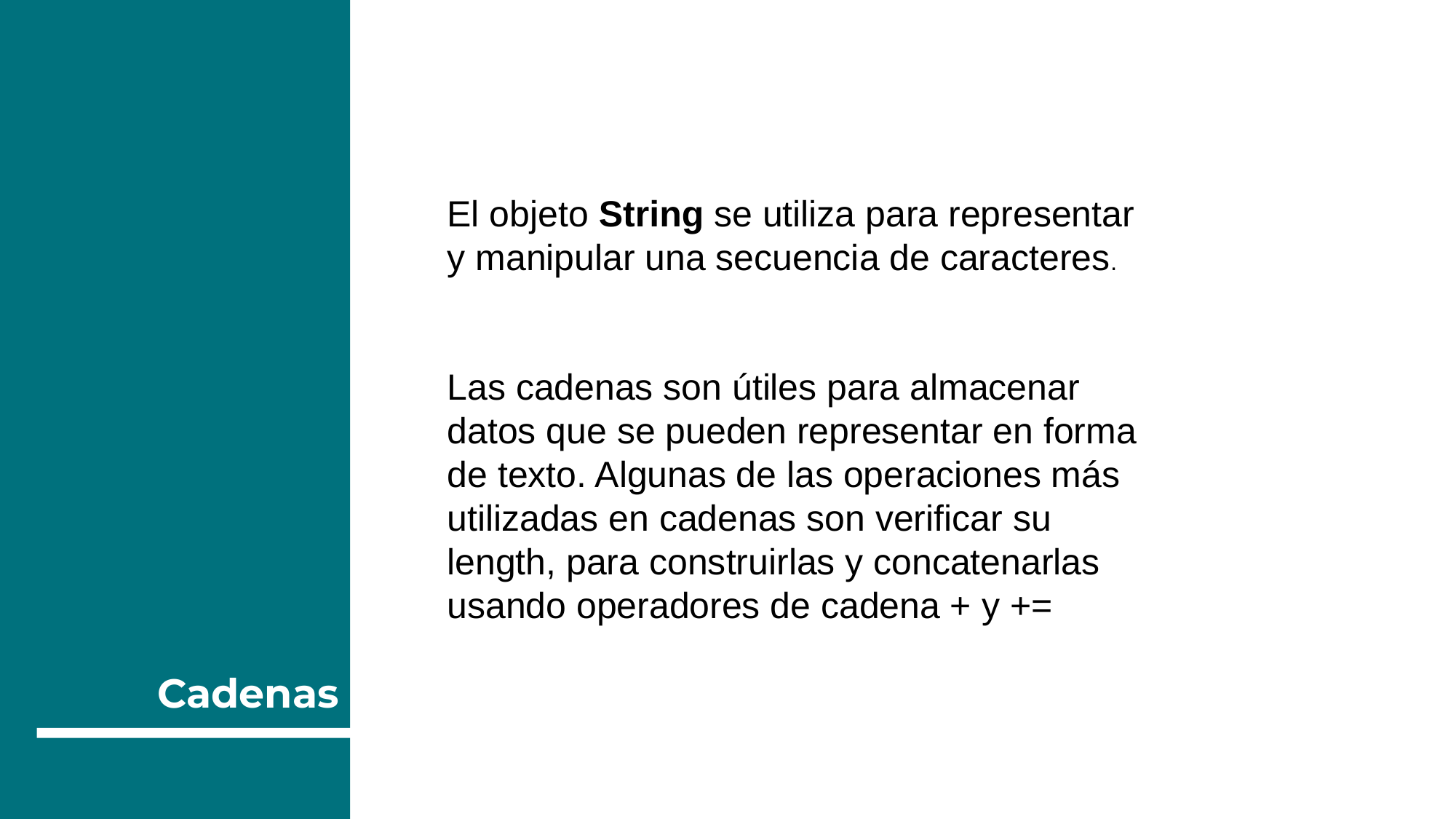

El objeto String se utiliza para representar y manipular una secuencia de caracteres.
Las cadenas son útiles para almacenar datos que se pueden representar en forma de texto. Algunas de las operaciones más utilizadas en cadenas son verificar su length, para construirlas y concatenarlas usando operadores de cadena + y +=
# Cadenas